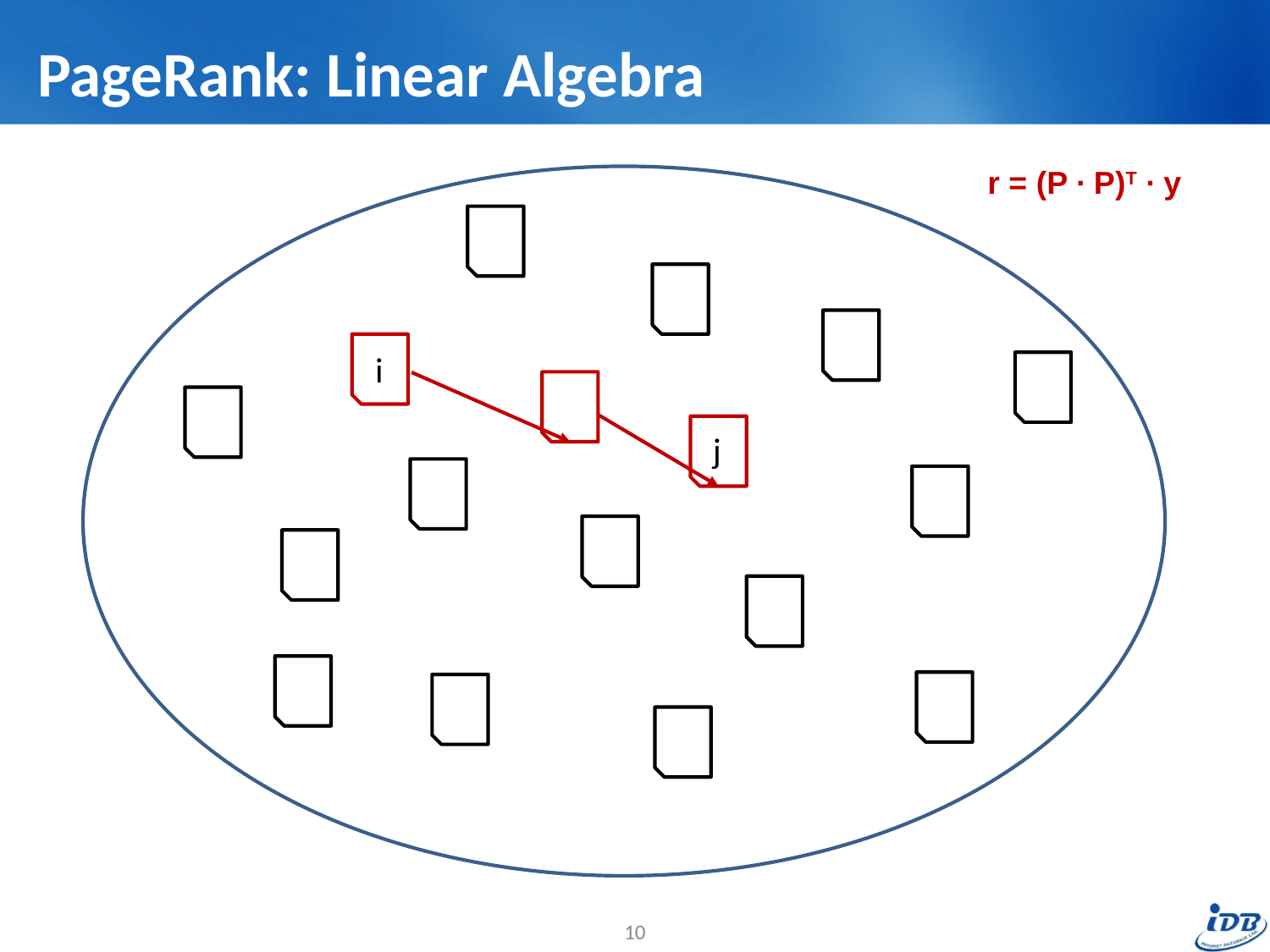

# PageRank: Linear Algebra
r = (P ∙ P)T ∙ y

i

j

10